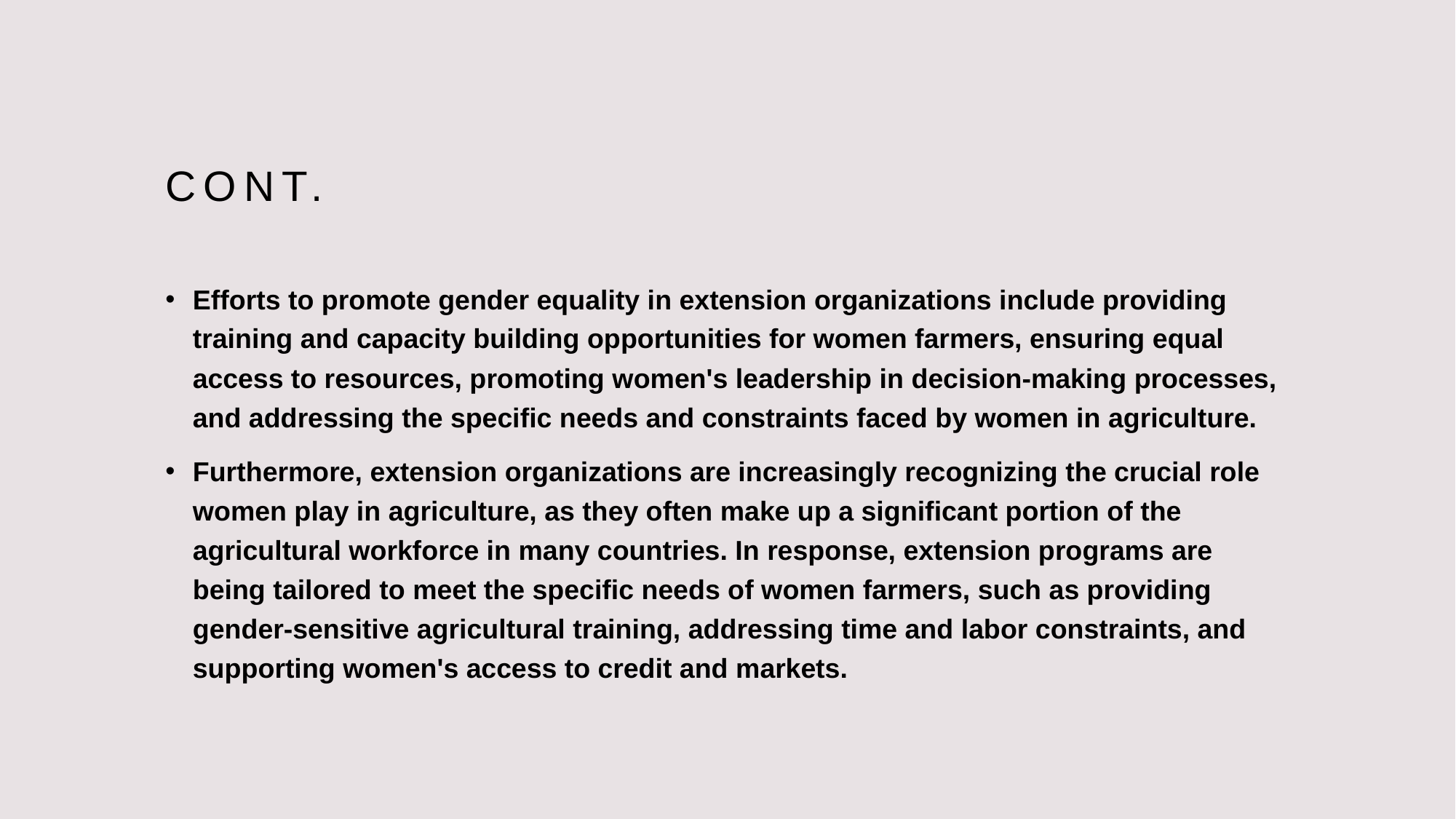

# Cont.
Efforts to promote gender equality in extension organizations include providing training and capacity building opportunities for women farmers, ensuring equal access to resources, promoting women's leadership in decision-making processes, and addressing the specific needs and constraints faced by women in agriculture.
Furthermore, extension organizations are increasingly recognizing the crucial role women play in agriculture, as they often make up a significant portion of the agricultural workforce in many countries. In response, extension programs are being tailored to meet the specific needs of women farmers, such as providing gender-sensitive agricultural training, addressing time and labor constraints, and supporting women's access to credit and markets.